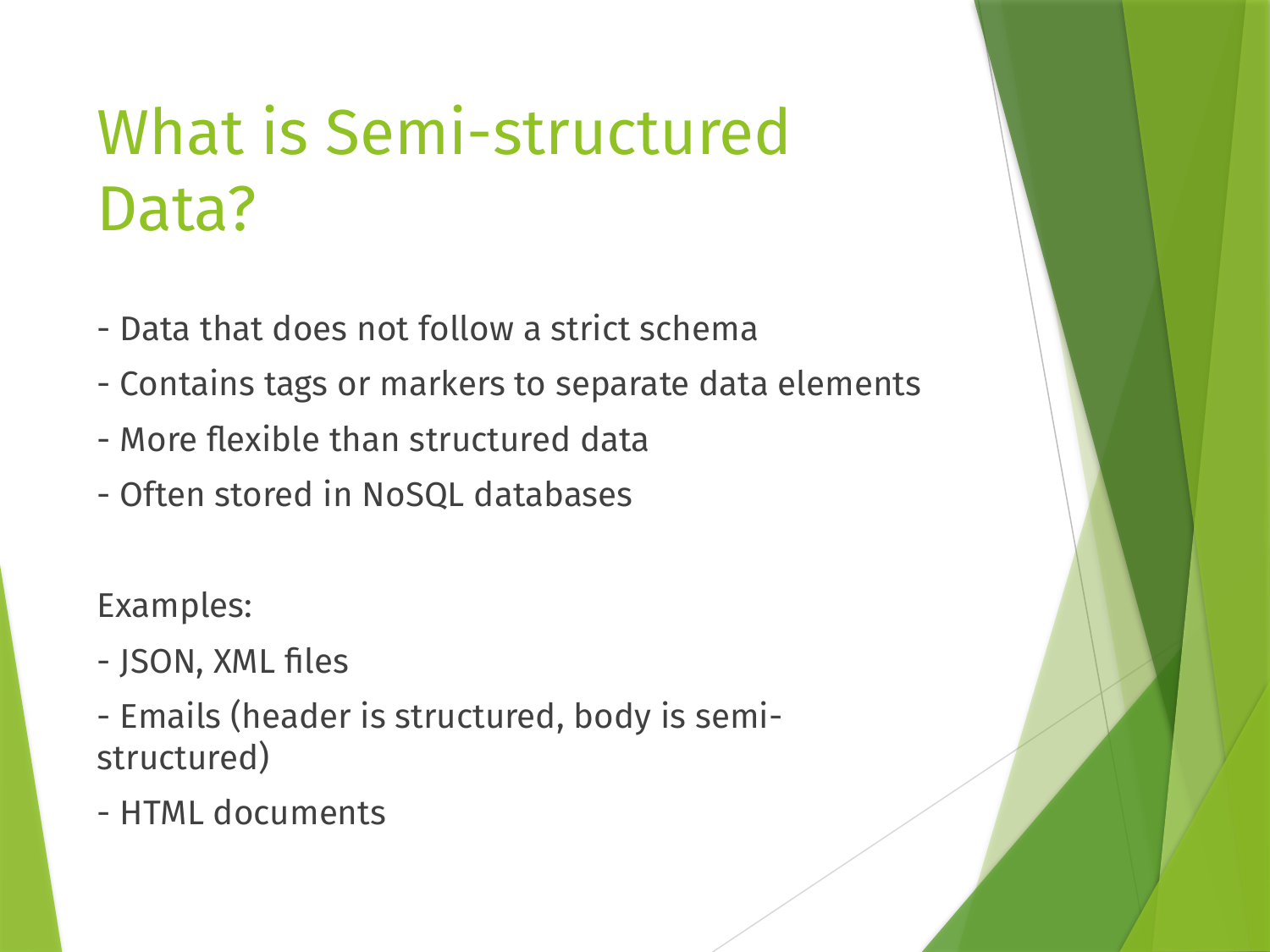

# What is Semi-structured Data?
- Data that does not follow a strict schema
- Contains tags or markers to separate data elements
- More flexible than structured data
- Often stored in NoSQL databases

Examples:
- JSON, XML files
- Emails (header is structured, body is semi-structured)
- HTML documents